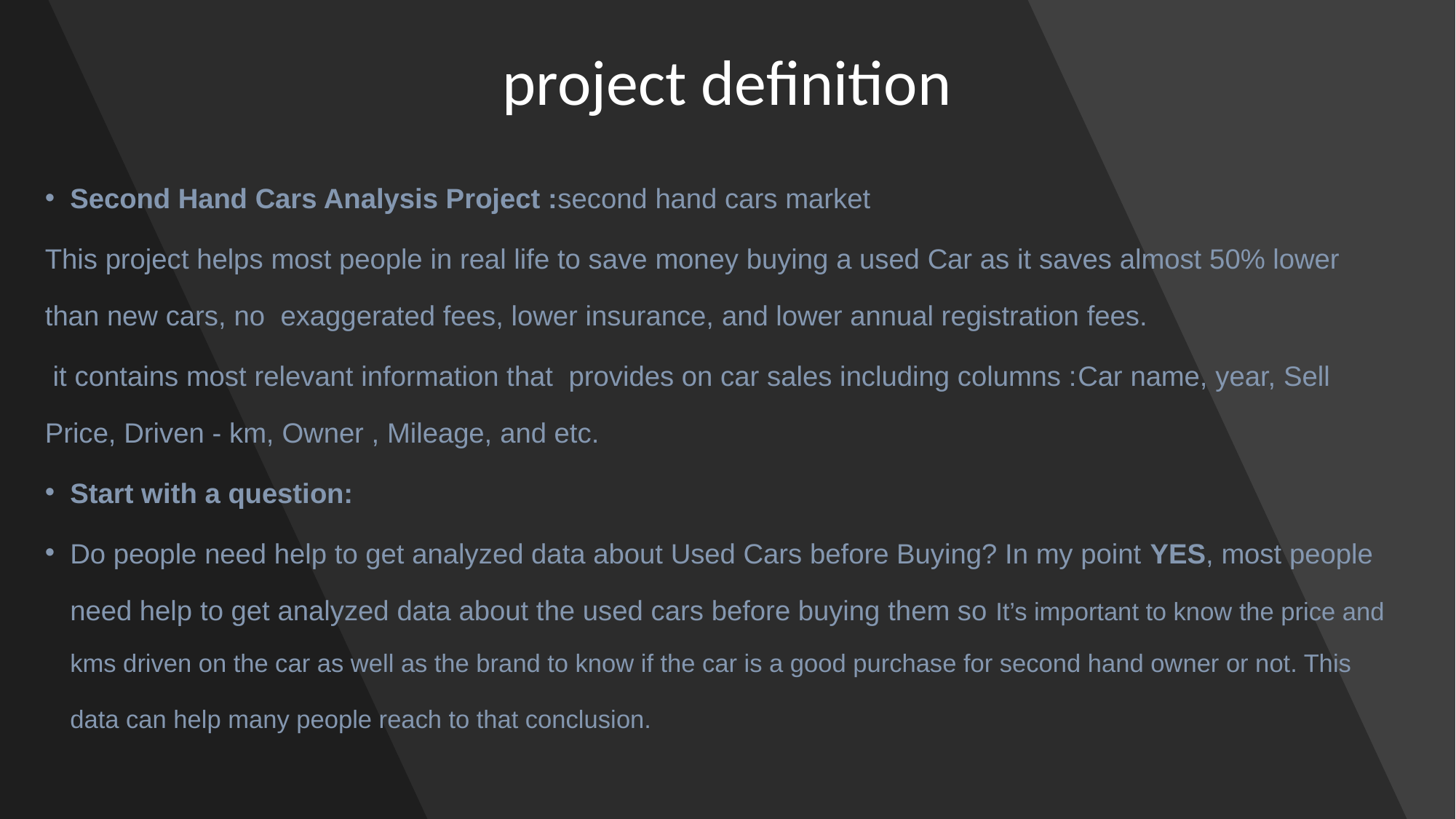

# project definition
Second Hand Cars Analysis Project :second hand cars market
This project helps most people in real life to save money buying a used Car as it saves almost 50% lower than new cars, no  exaggerated fees, lower insurance, and lower annual registration fees.
 it contains most relevant information that  provides on car sales including columns :Car name, year, Sell Price, Driven - km, Owner , Mileage, and etc.
Start with a question:
Do people need help to get analyzed data about Used Cars before Buying? In my point YES, most people need help to get analyzed data about the used cars before buying them so It’s important to know the price and kms driven on the car as well as the brand to know if the car is a good purchase for second hand owner or not. This data can help many people reach to that conclusion.